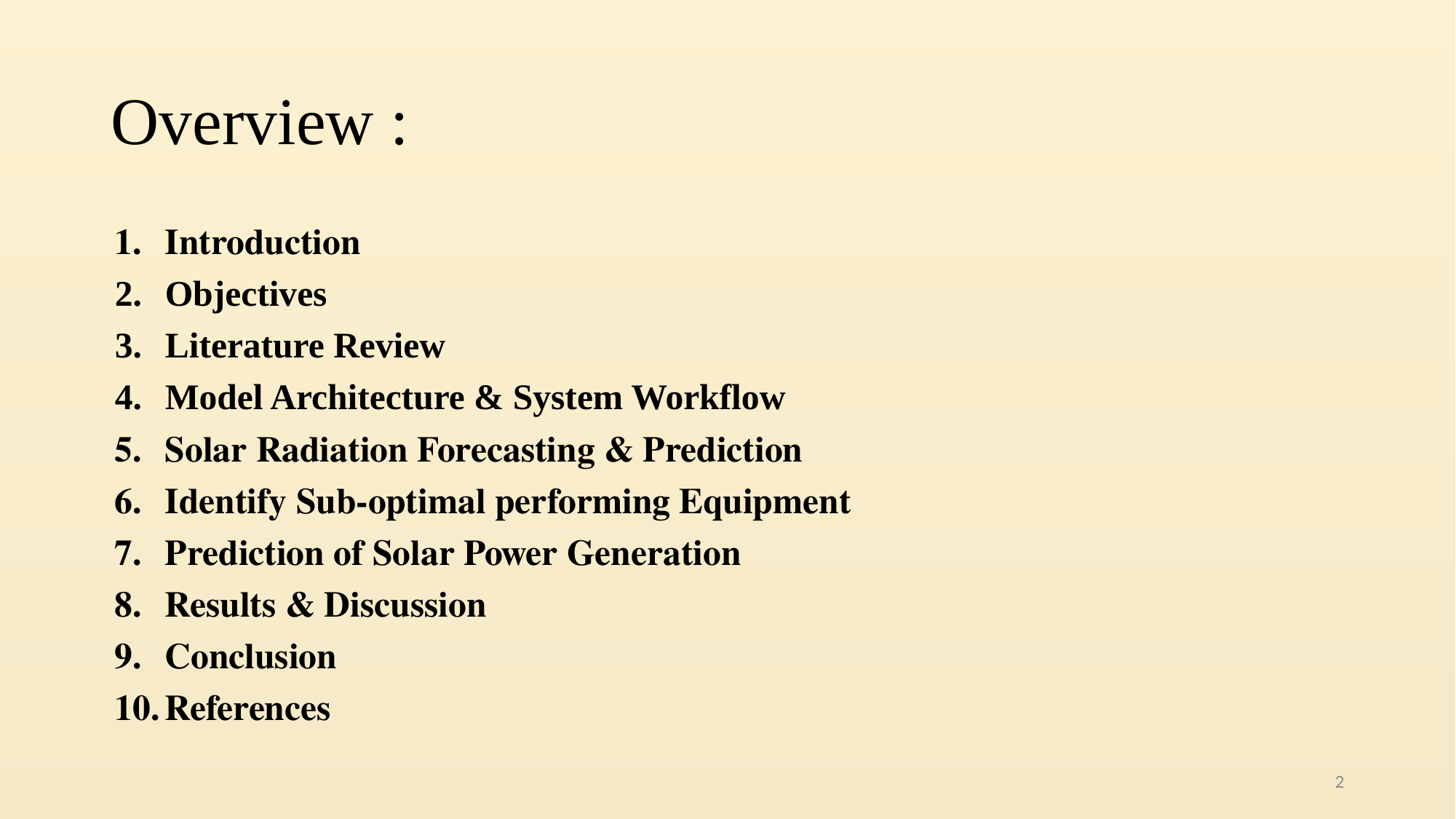

# Overview :
Introduction
Objectives
Literature Review
Model Architecture & System Workflow
Solar Radiation Forecasting & Prediction
Identify Sub-optimal performing Equipment
Prediction of Solar Power Generation
Results & Discussion
Conclusion
References

2